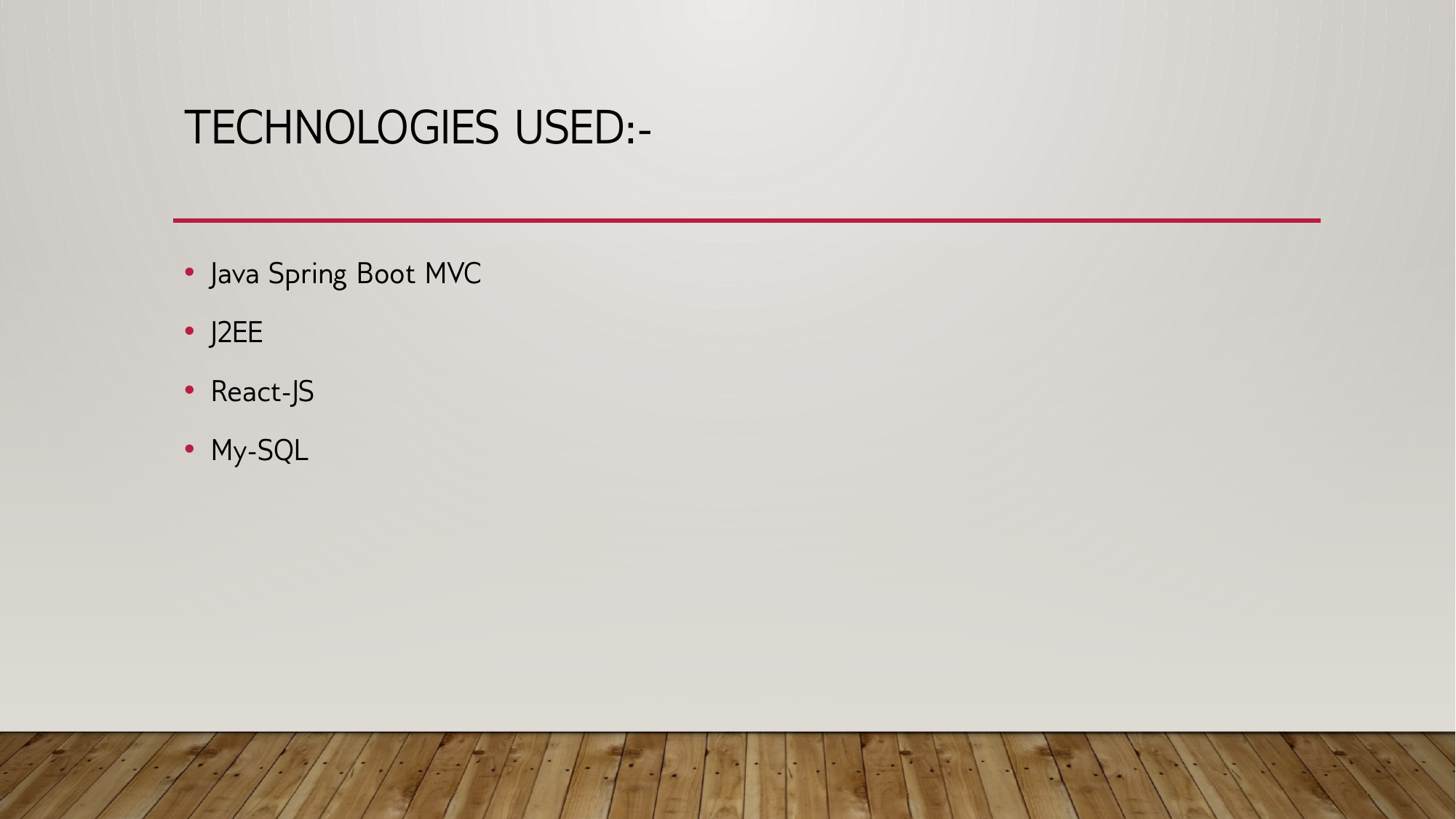

# Technologies Used:-
Java Spring Boot MVC
J2EE
React-JS
My-SQL